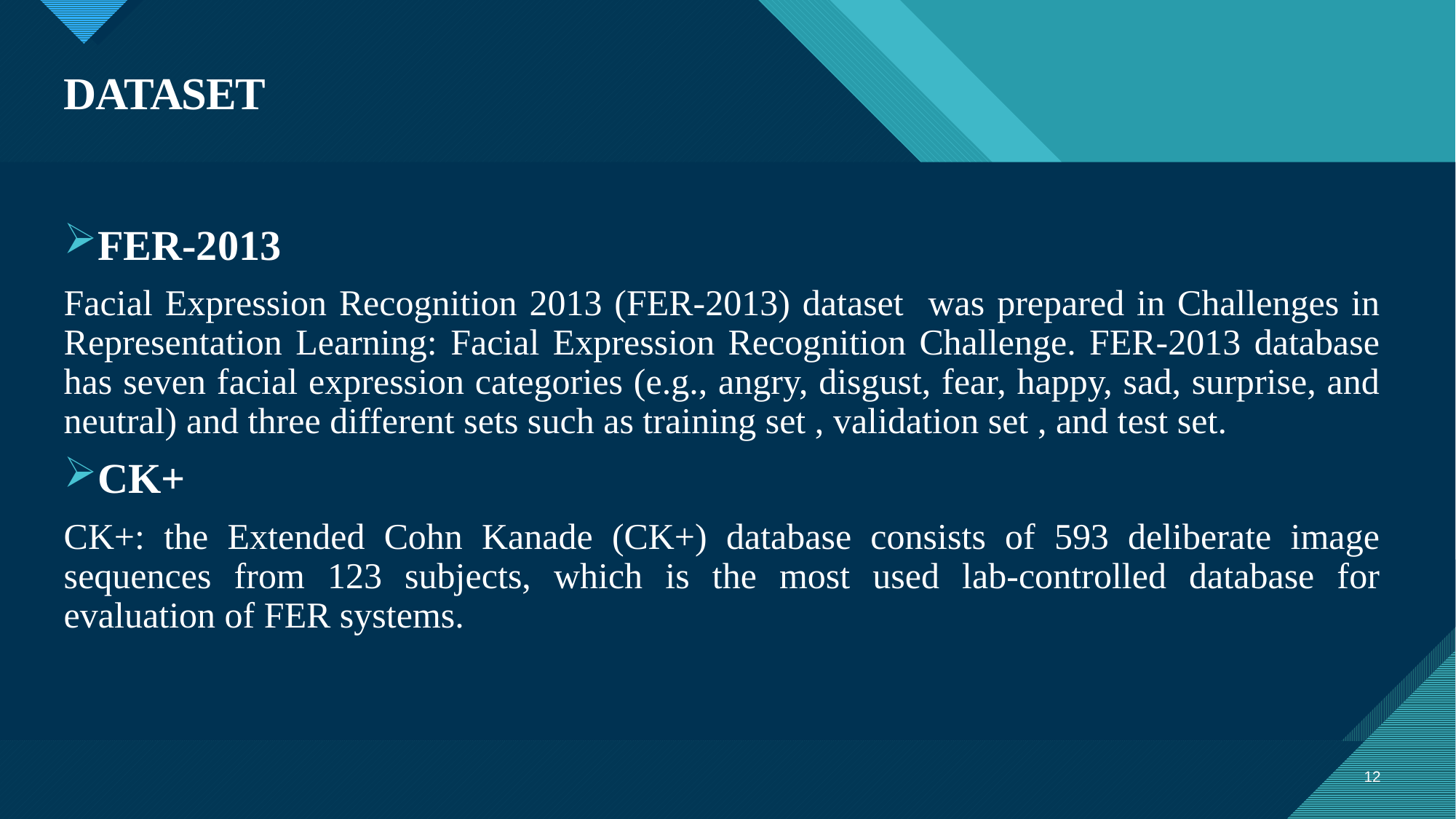

# DATASET
FER-2013
Facial Expression Recognition 2013 (FER-2013) dataset  was prepared in Challenges in Representation Learning: Facial Expression Recognition Challenge. FER-2013 database has seven facial expression categories (e.g., angry, disgust, fear, happy, sad, surprise, and neutral) and three different sets such as training set , validation set , and test set.
CK+
CK+: the Extended Cohn Kanade (CK+) database consists of 593 deliberate image sequences from 123 subjects, which is the most used lab-controlled database for evaluation of FER systems.

12